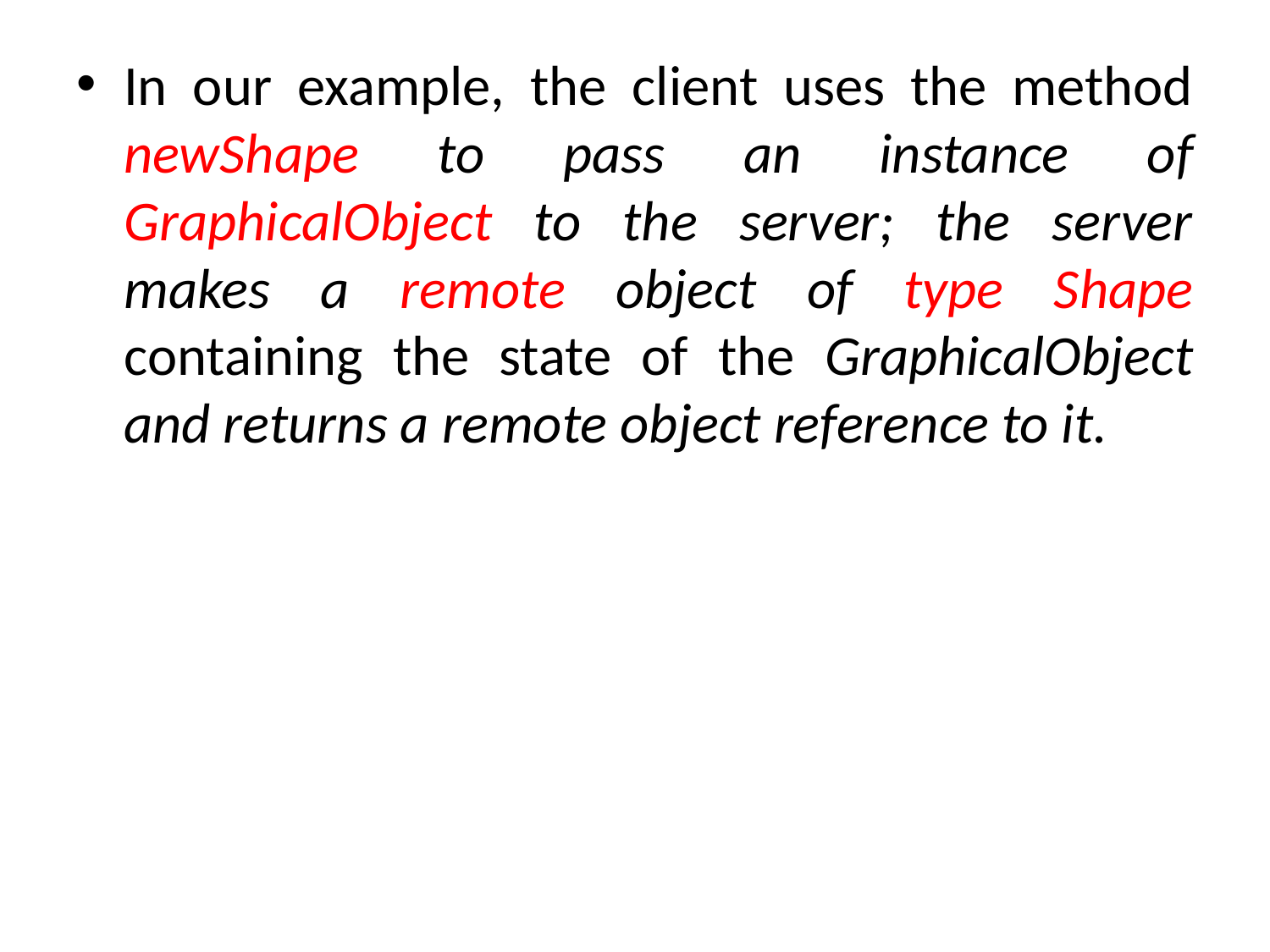

In our example, the client uses the method newShape to pass an instance of GraphicalObject to the server; the server makes a remote object of type Shape containing the state of the GraphicalObject and returns a remote object reference to it.